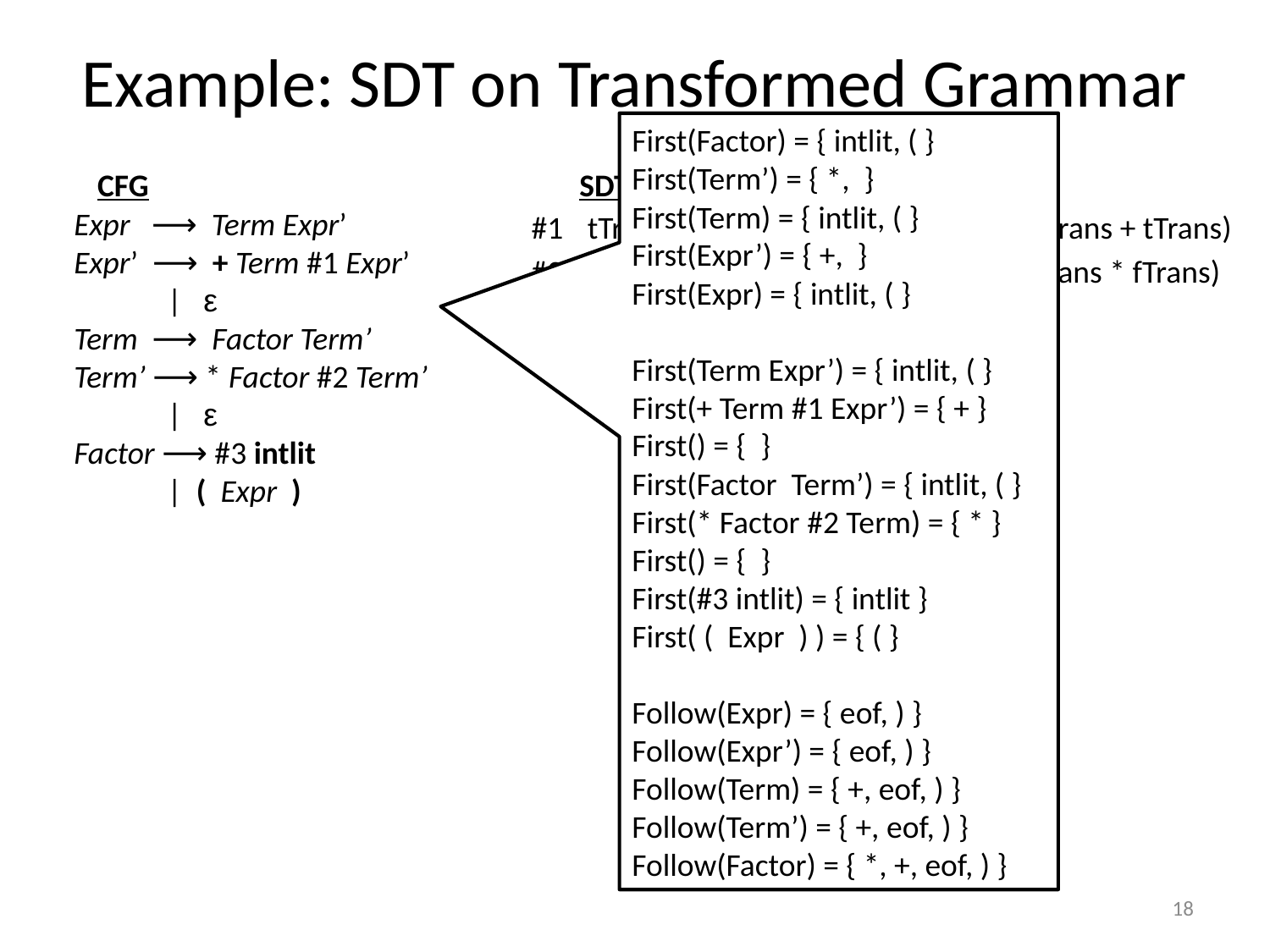

# Example: SDT on Transformed Grammar

First(Factor) = { intlit, ( }
First(Term’) = { *,  }
First(Term) = { intlit, ( }
First(Expr’) = { +,  }
First(Expr) = { intlit, ( }

First(Term Expr’) = { intlit, ( }
First(+ Term #1 Expr’) = { + }
First() = {  }
First(Factor  Term’) = { intlit, ( }
First(* Factor #2 Term) = { * }
First() = {  }
First(#3 intlit) = { intlit }
First( (  Expr  ) ) = { ( }

Follow(Expr) = { eof, ) }
Follow(Expr’) = { eof, ) }
Follow(Term) = { +, eof, ) }
Follow(Term’) = { +, eof, ) }
Follow(Factor) = { *, +, eof, ) }
CFG
SDT Actions
#1
tTrans = pop ; eTrans = pop ; push(eTrans + tTrans)
#2
 fTrans = pop; tTrans = pop ; push(tTrans * fTrans)
#3
 push(intlit.value)
Expr   ⟶  Term Expr’
Expr’  ⟶  + Term #1 Expr’
             |   ε
Term  ⟶  Factor Term’
Term’ ⟶ * Factor #2 Term’
             |   ε
Factor ⟶ #3 intlit
             |  (  Expr  )

18